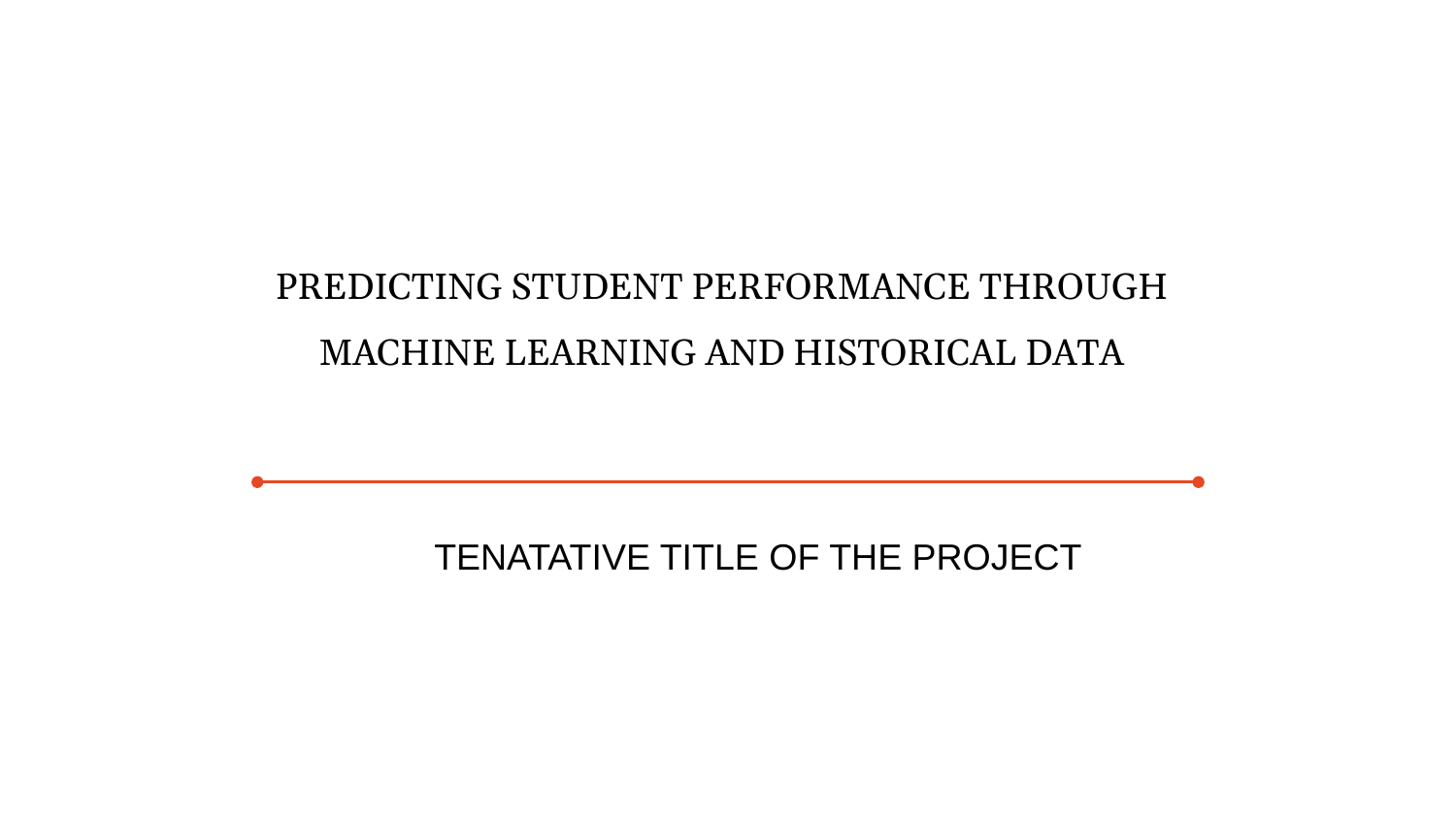

# PREDICTING STUDENT PERFORMANCE THROUGH MACHINE LEARNING AND HISTORICAL DATA
TENATATIVE TITLE OF THE PROJECT